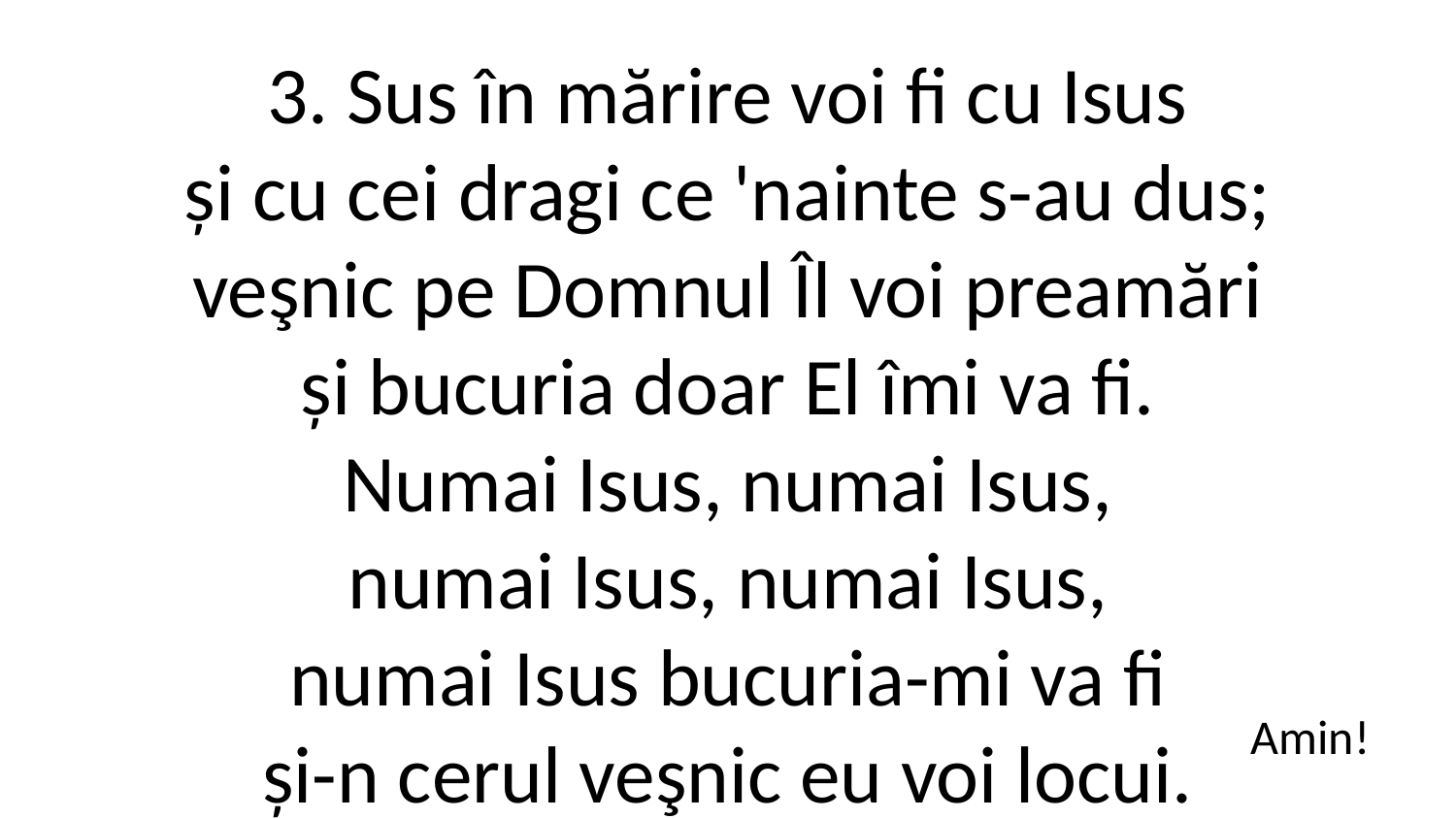

3. Sus în mărire voi fi cu Isus
și cu cei dragi ce 'nainte s-au dus;
veşnic pe Domnul Îl voi preamări
și bucuria doar El îmi va fi.
Numai Isus, numai Isus,
numai Isus, numai Isus,
numai Isus bucuria-mi va fi
și-n cerul veşnic eu voi locui.

Amin!